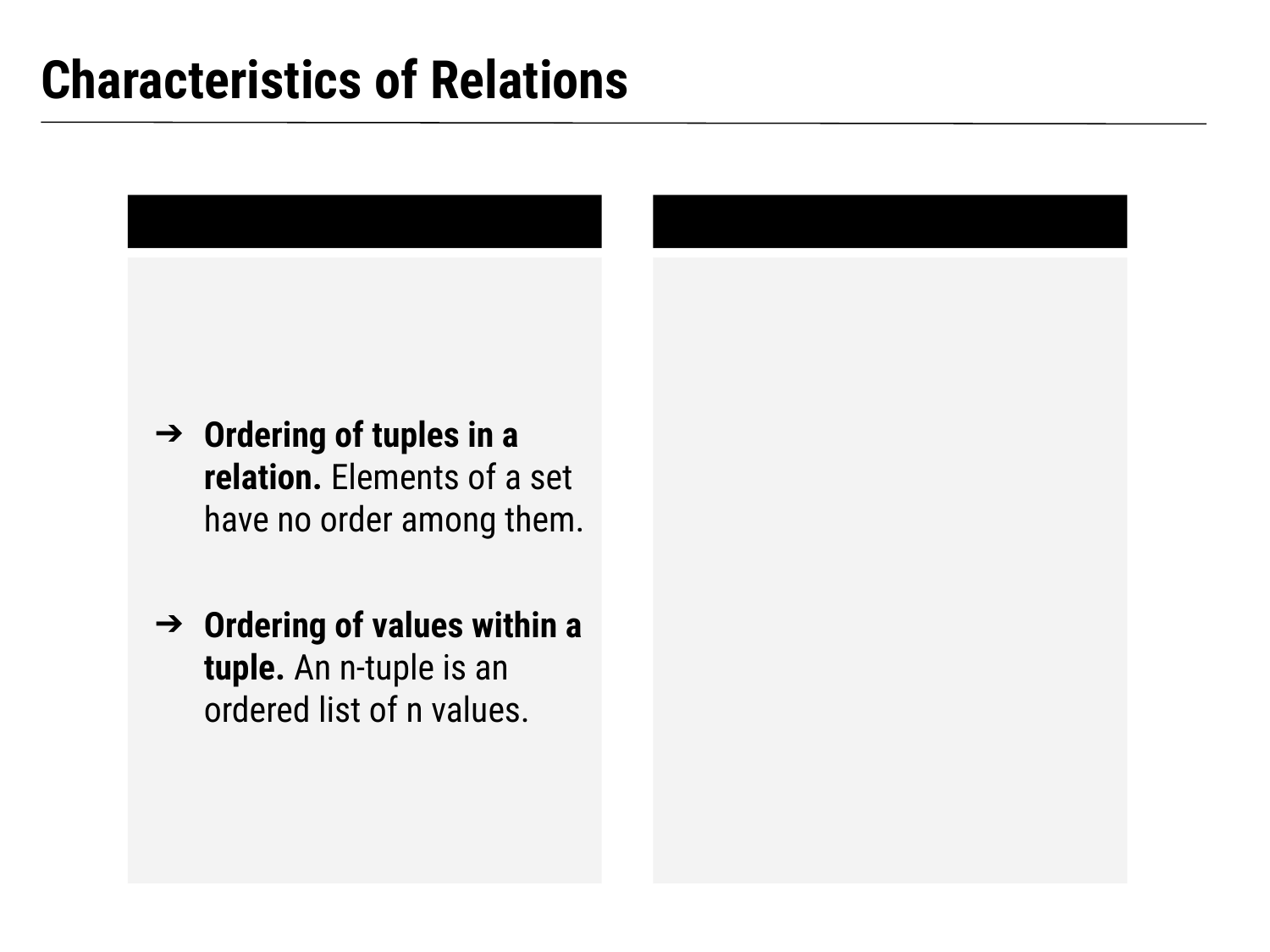

# Characteristics of Relations

Ordering of tuples in a relation. Elements of a set have no order among them.

Ordering of values within a tuple. An n-tuple is an ordered list of n values.